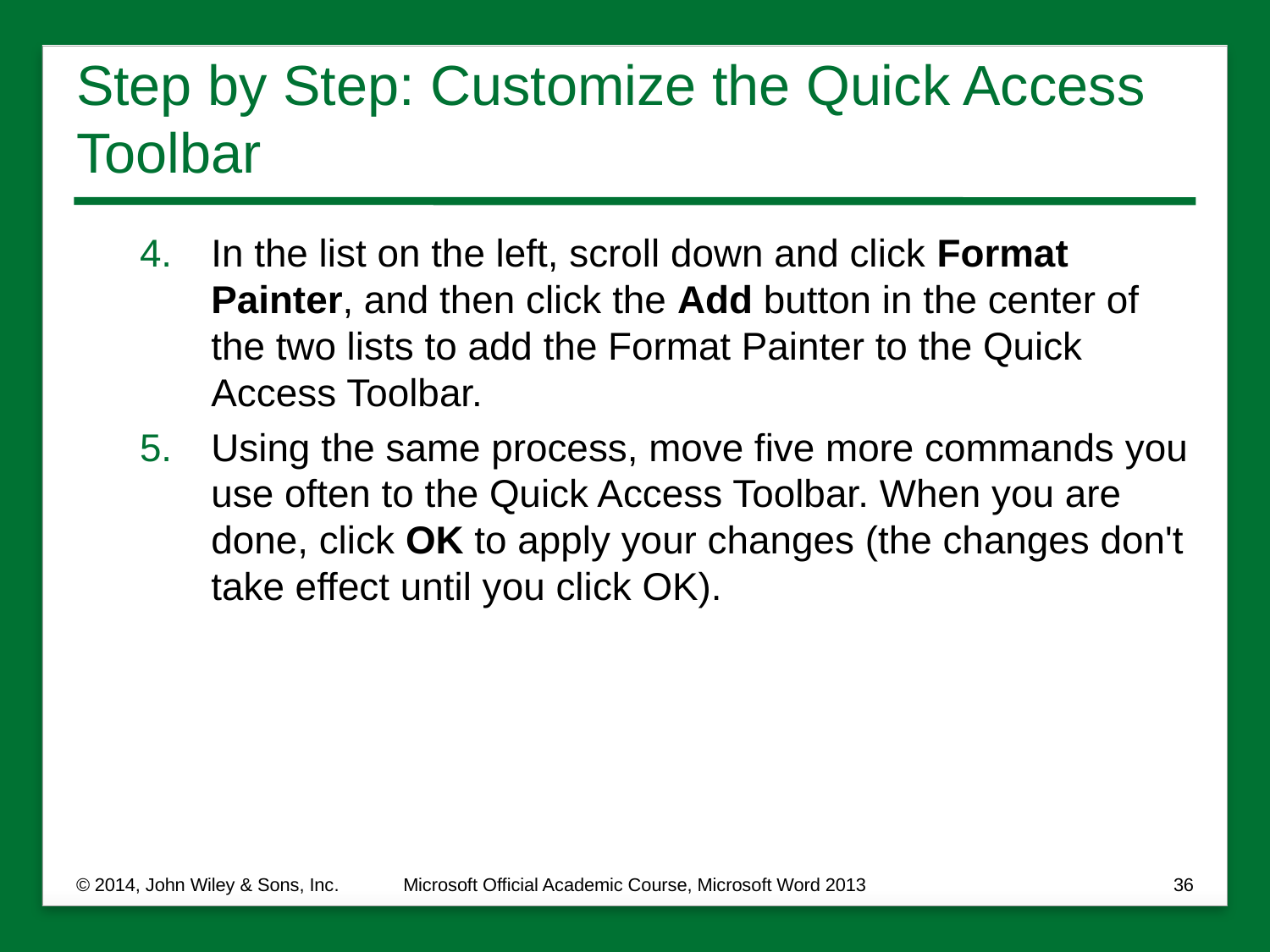

# Step by Step: Customize the Quick Access Toolbar
In the list on the left, scroll down and click Format Painter, and then click the Add button in the center of the two lists to add the Format Painter to the Quick Access Toolbar.
Using the same process, move five more commands you use often to the Quick Access Toolbar. When you are done, click OK to apply your changes (the changes don't take effect until you click OK).
© 2014, John Wiley & Sons, Inc.
Microsoft Official Academic Course, Microsoft Word 2013
36